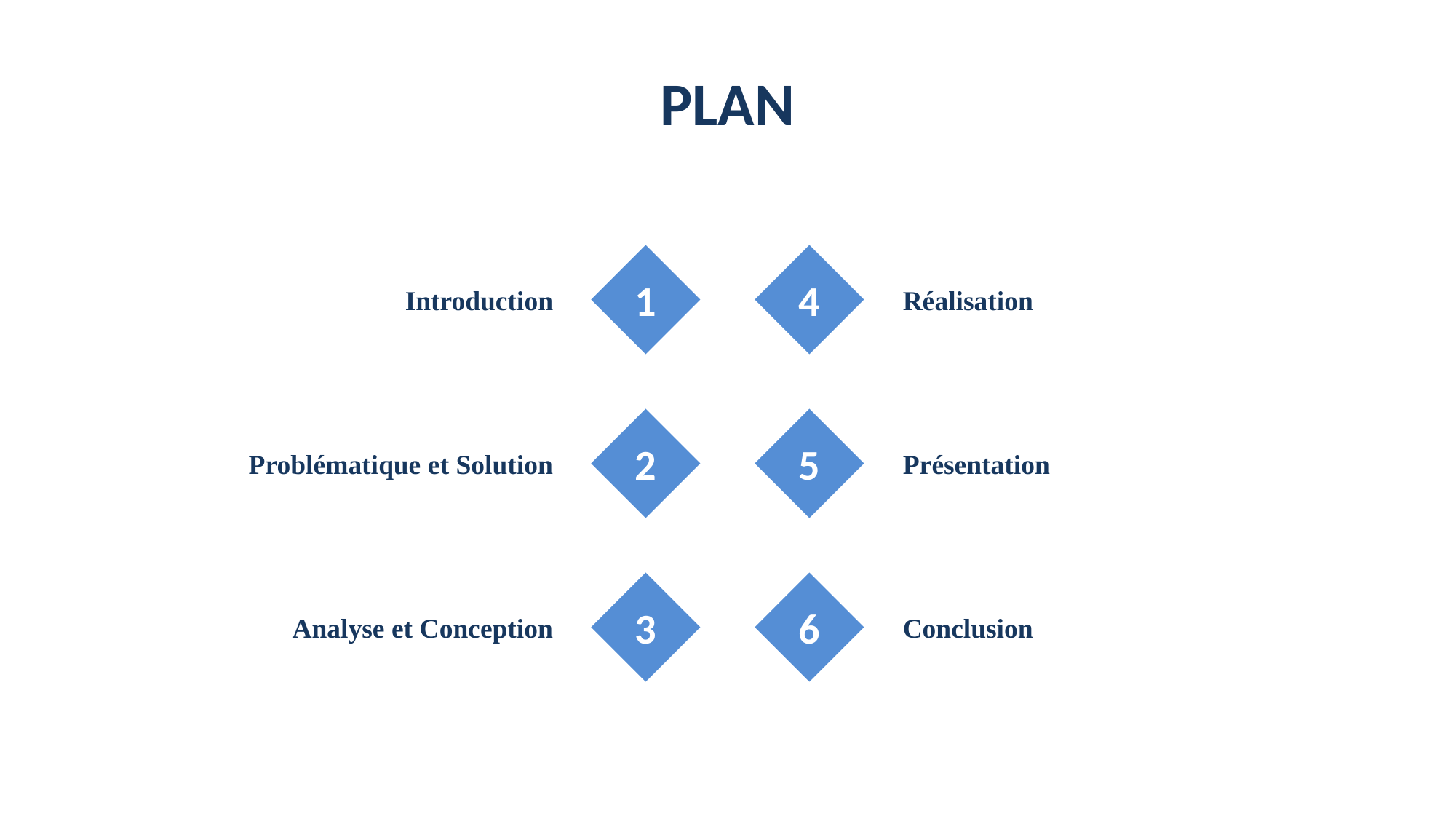

PLAN
1
4
Introduction
Réalisation
2
5
Présentation
Problématique et Solution
3
6
Conclusion
Analyse et Conception